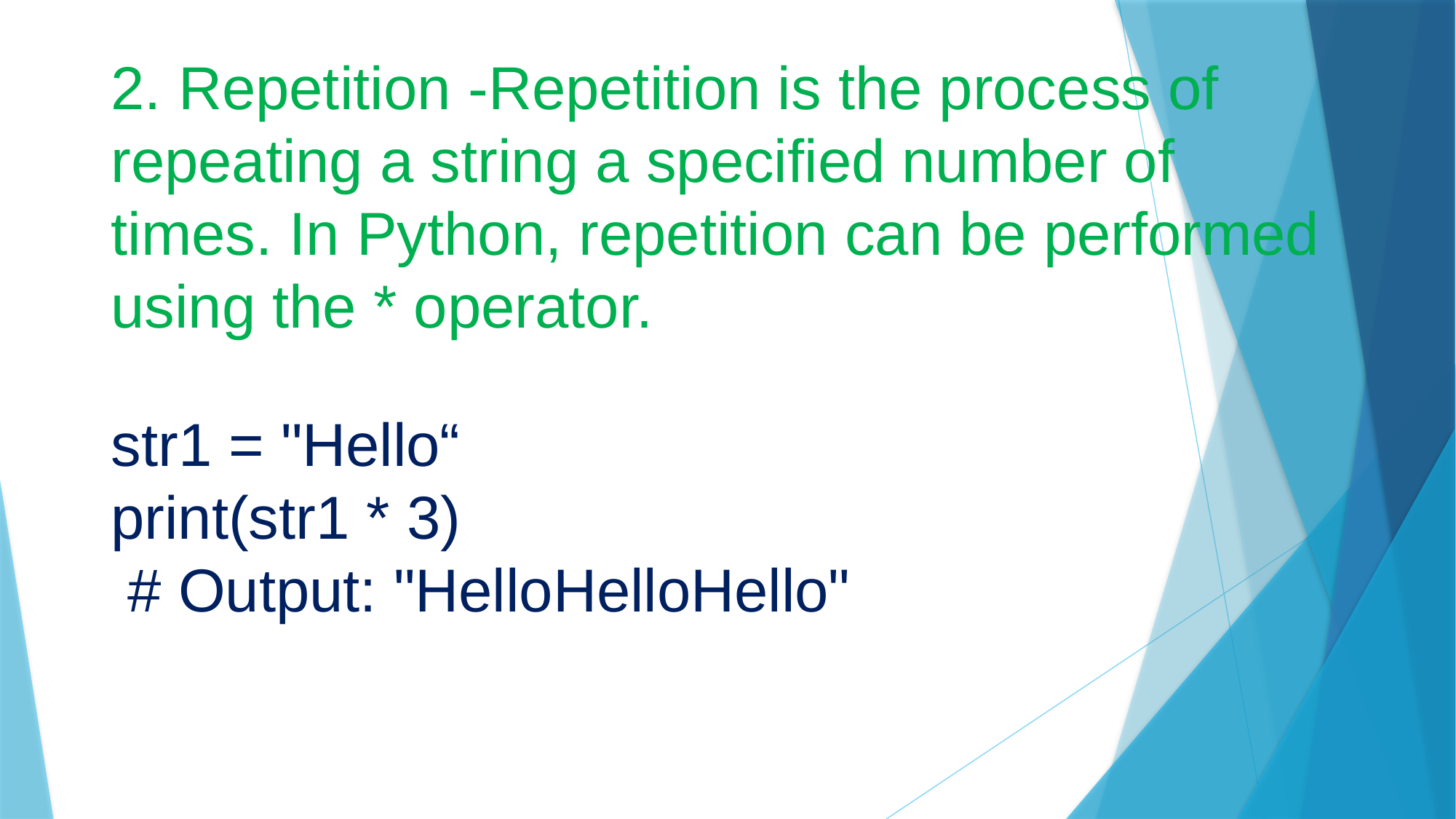

# 2. Repetition -Repetition is the process of repeating a string a specified number of times. In Python, repetition can be performed using the * operator. str1 = "Hello“ print(str1 * 3) # Output: "HelloHelloHello"